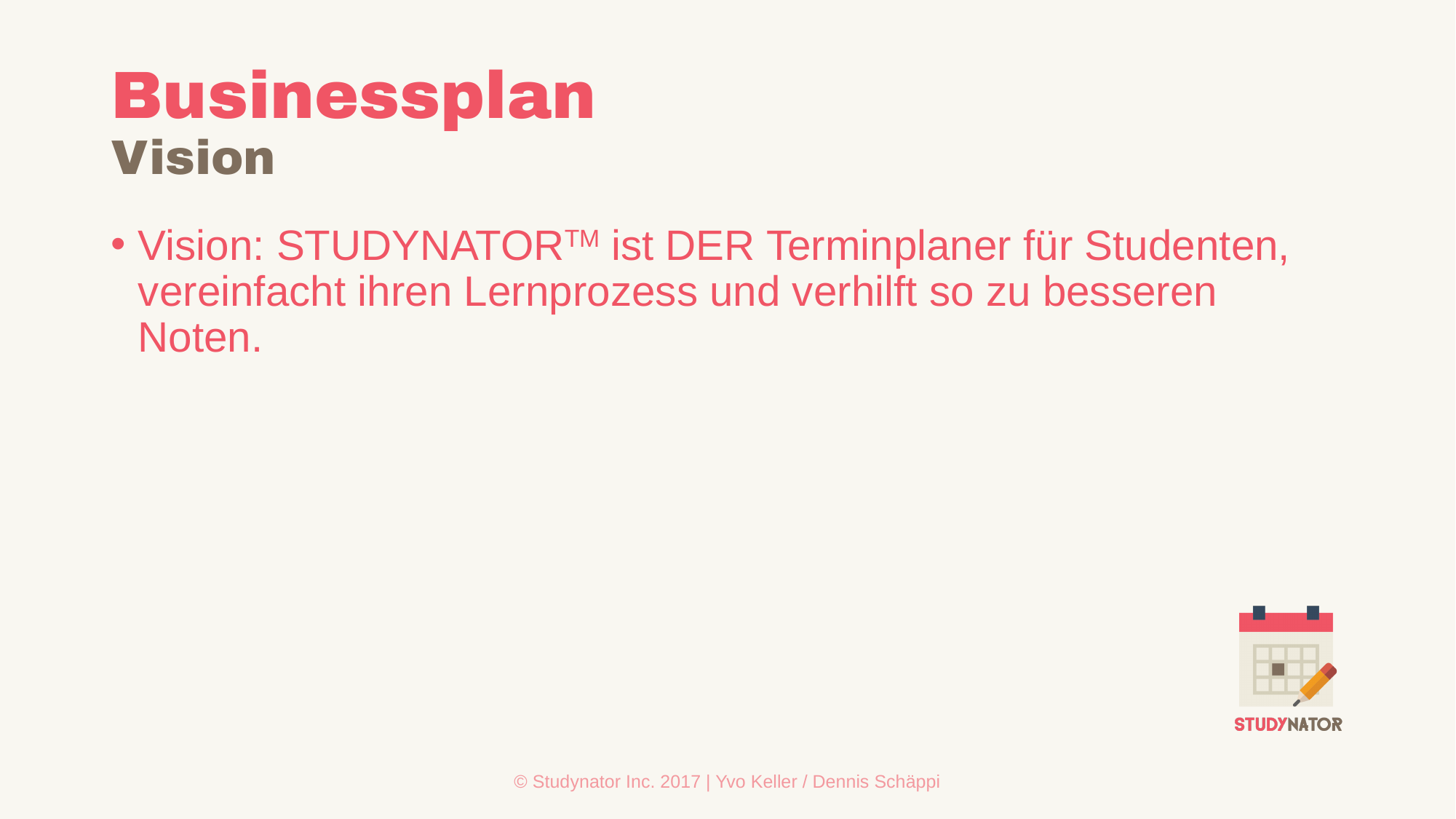

# Businessplan Vision
Vision: STUDYNATORTM ist DER Terminplaner für Studenten, vereinfacht ihren Lernprozess und verhilft so zu besseren Noten.

© Studynator Inc. 2017 | Yvo Keller / Dennis Schäppi